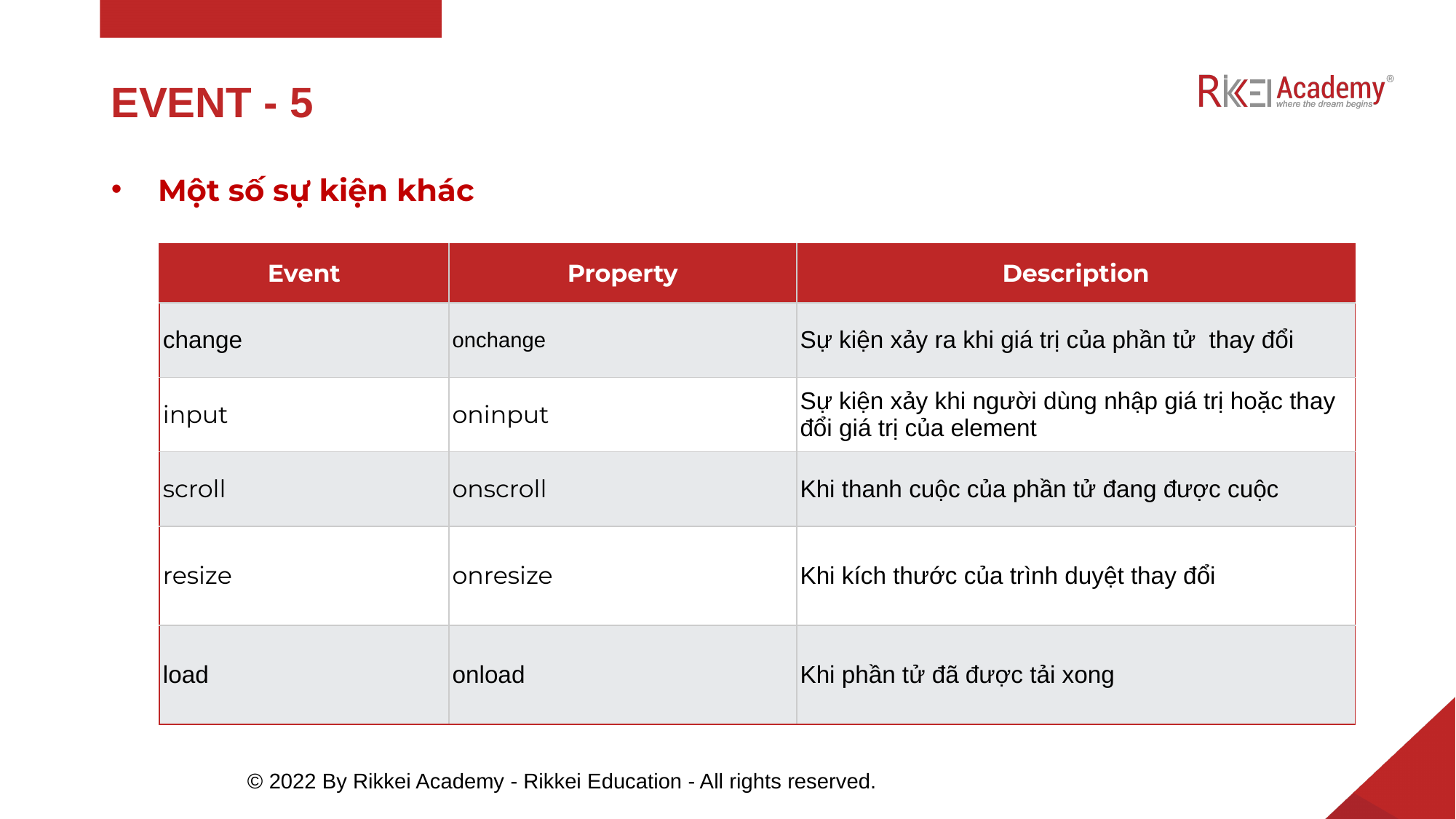

# EVENT - 5
Một số sự kiện khác

| Event | Property | Description |
| --- | --- | --- |
| change | onchange | Sự kiện xảy ra khi giá trị của phần tử thay đổi |
| input | oninput | Sự kiện xảy khi người dùng nhập giá trị hoặc thay đổi giá trị của element |
| scroll | onscroll | Khi thanh cuộc của phần tử đang được cuộc |
| resize | onresize | Khi kích thước của trình duyệt thay đổi |
| load | onload | Khi phần tử đã được tải xong |